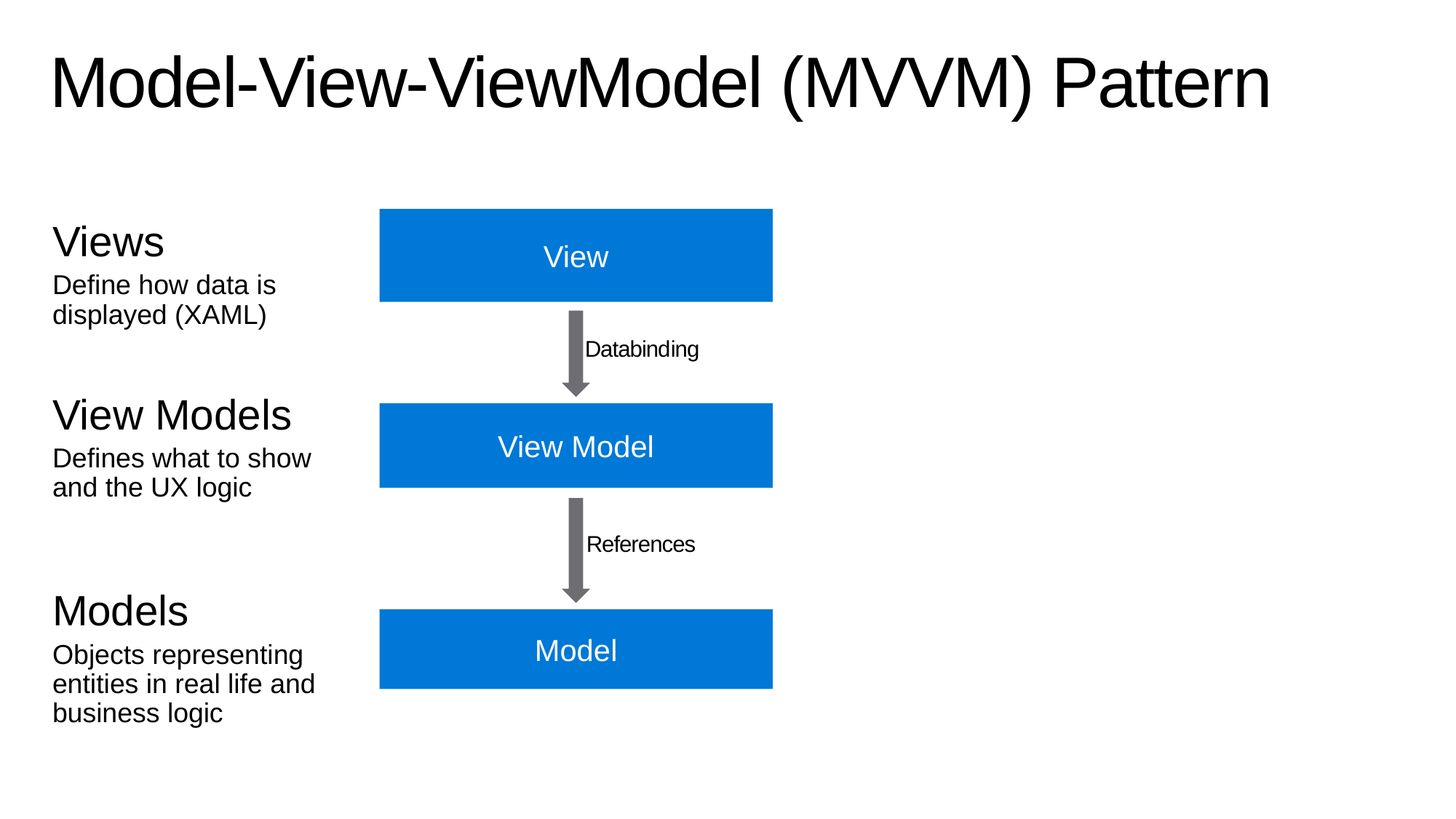

# Model-View-ViewModel (MVVM) Pattern
Views
Define how data is displayed (XAML)

View Models
Defines what to show and the UX logic

Models
Objects representing entities in real life and business logic
View

Databinding
View Model

References
Model